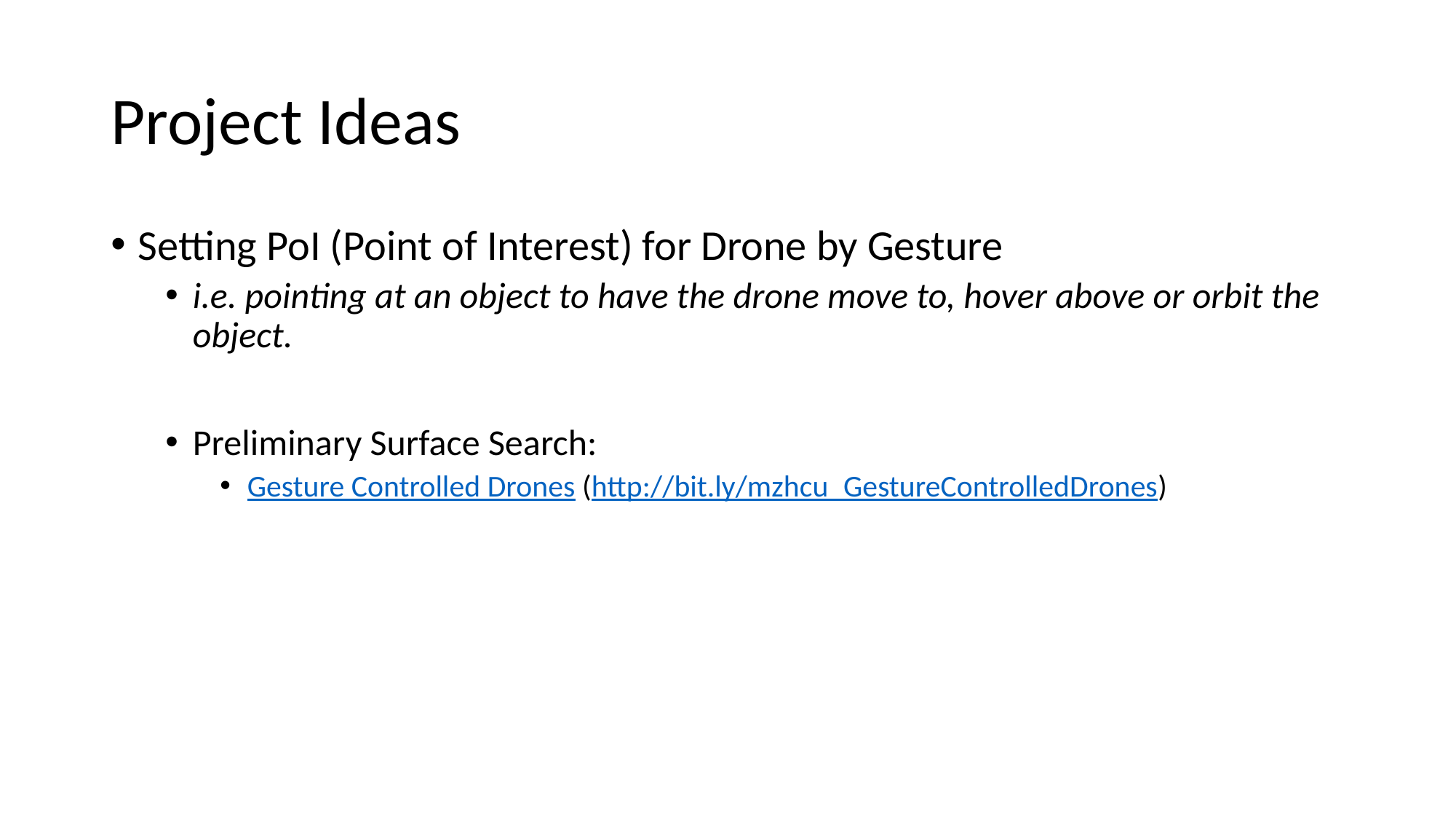

# Project Ideas
Setting PoI (Point of Interest) for Drone by Gesture
i.e. pointing at an object to have the drone move to, hover above or orbit the object.

Preliminary Surface Search:
Gesture Controlled Drones (http://bit.ly/mzhcu_GestureControlledDrones)